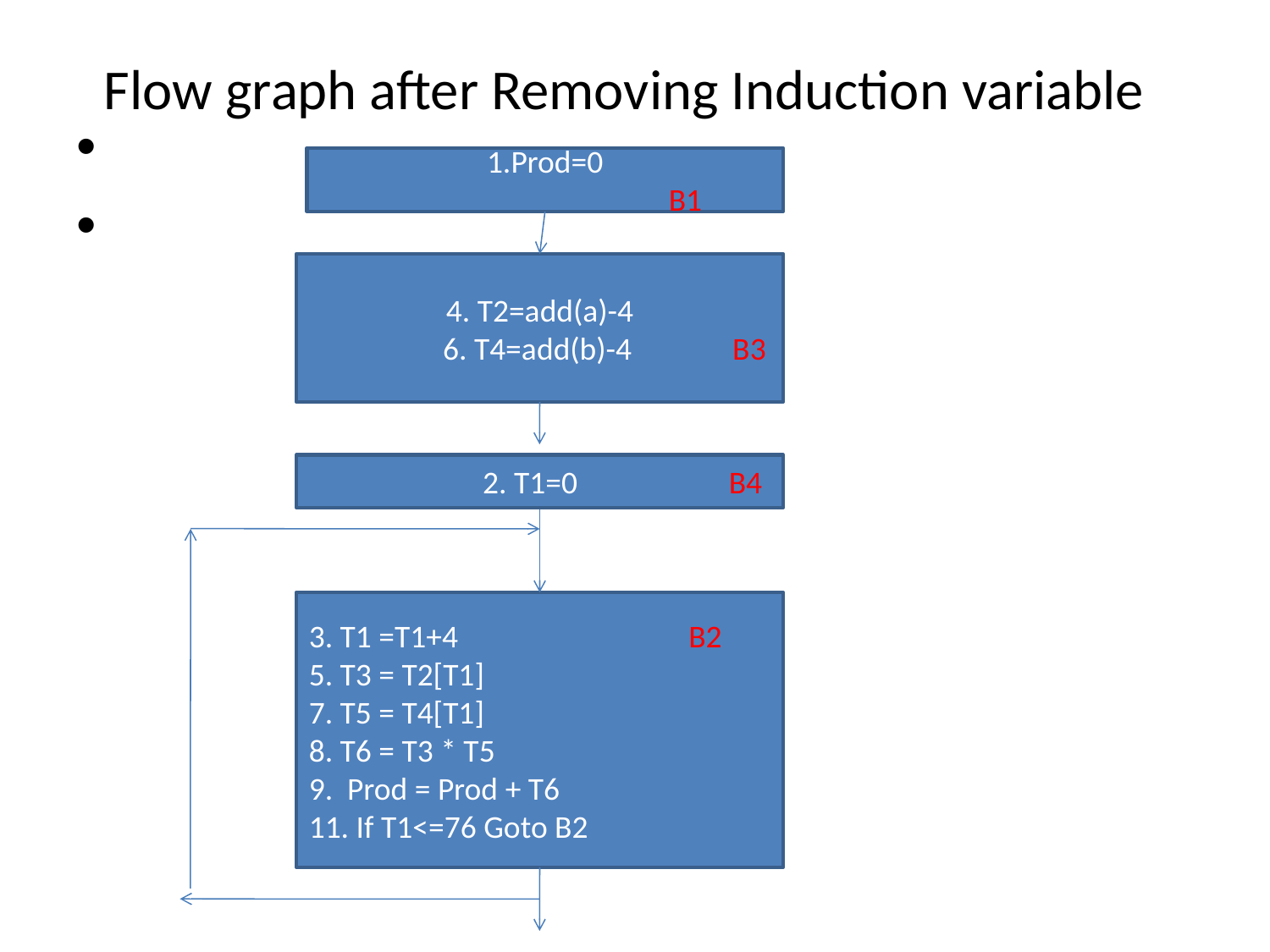

# Flow graph after Removing Induction variable

1.Prod=0
                                            B1
4. T2=add(a)-4
                  6. T4=add(b)-4              B3
                       2. T1=0                     B4
3. T1 =T1+4                                B2
5. T3 = T2[T1]
7. T5 = T4[T1]
8. T6 = T3 * T5
9.  Prod = Prod + T6
11. If T1<=76 Goto B2